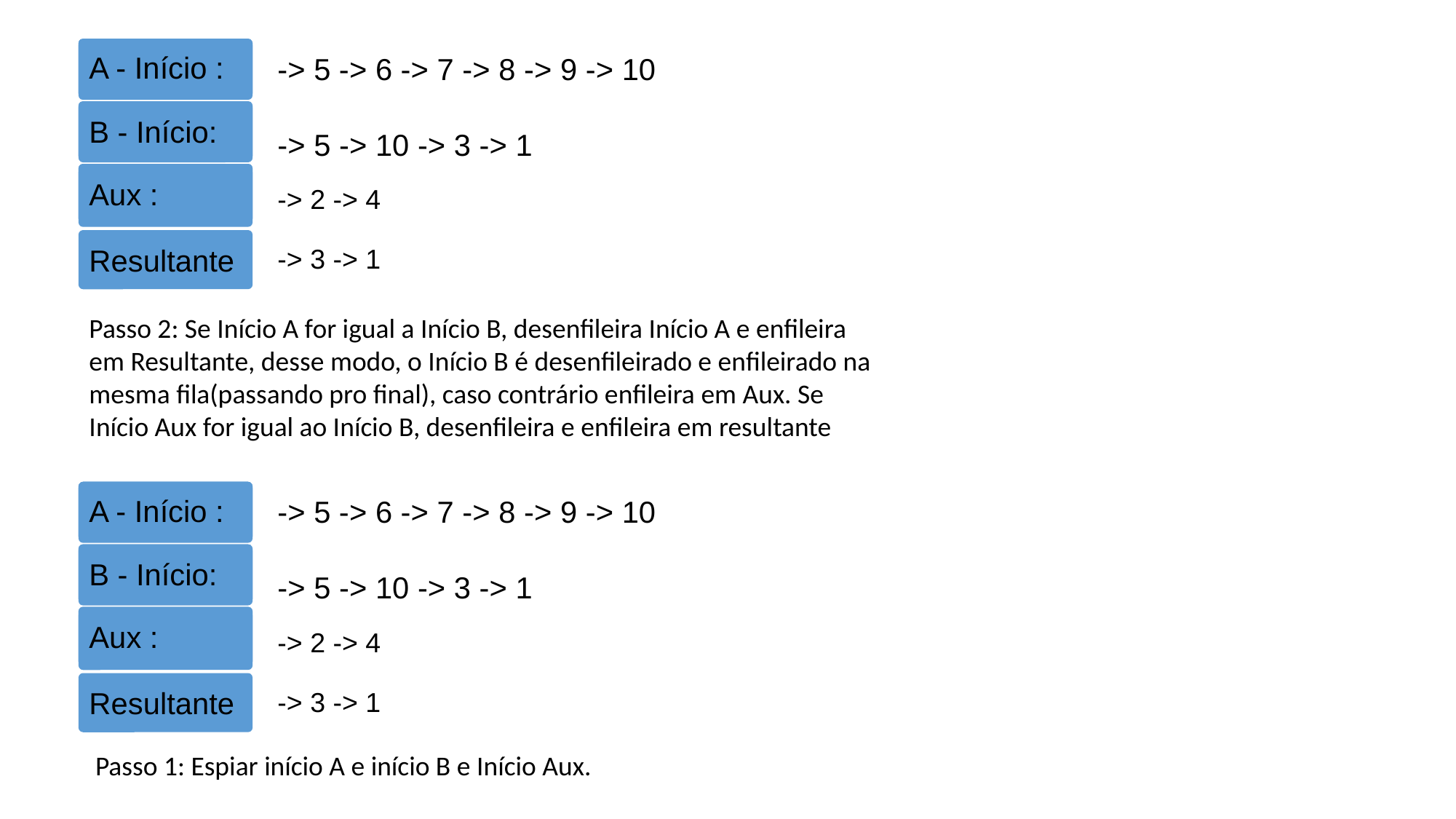

A - Início :

B - Início:

Aux :

Resultante
-> 5 -> 6 -> 7 -> 8 -> 9 -> 10
-> 5 -> 10 -> 3 -> 1
-> 2 -> 4
-> 3 -> 1
Passo 2: Se Início A for igual a Início B, desenfileira Início A e enfileira em Resultante, desse modo, o Início B é desenfileirado e enfileirado na mesma fila(passando pro final), caso contrário enfileira em Aux. Se Início Aux for igual ao Início B, desenfileira e enfileira em resultante

A - Início :

B - Início:

Aux :

Resultante
-> 5 -> 6 -> 7 -> 8 -> 9 -> 10
-> 5 -> 10 -> 3 -> 1
-> 2 -> 4
-> 3 -> 1
Passo 1: Espiar início A e início B e Início Aux.